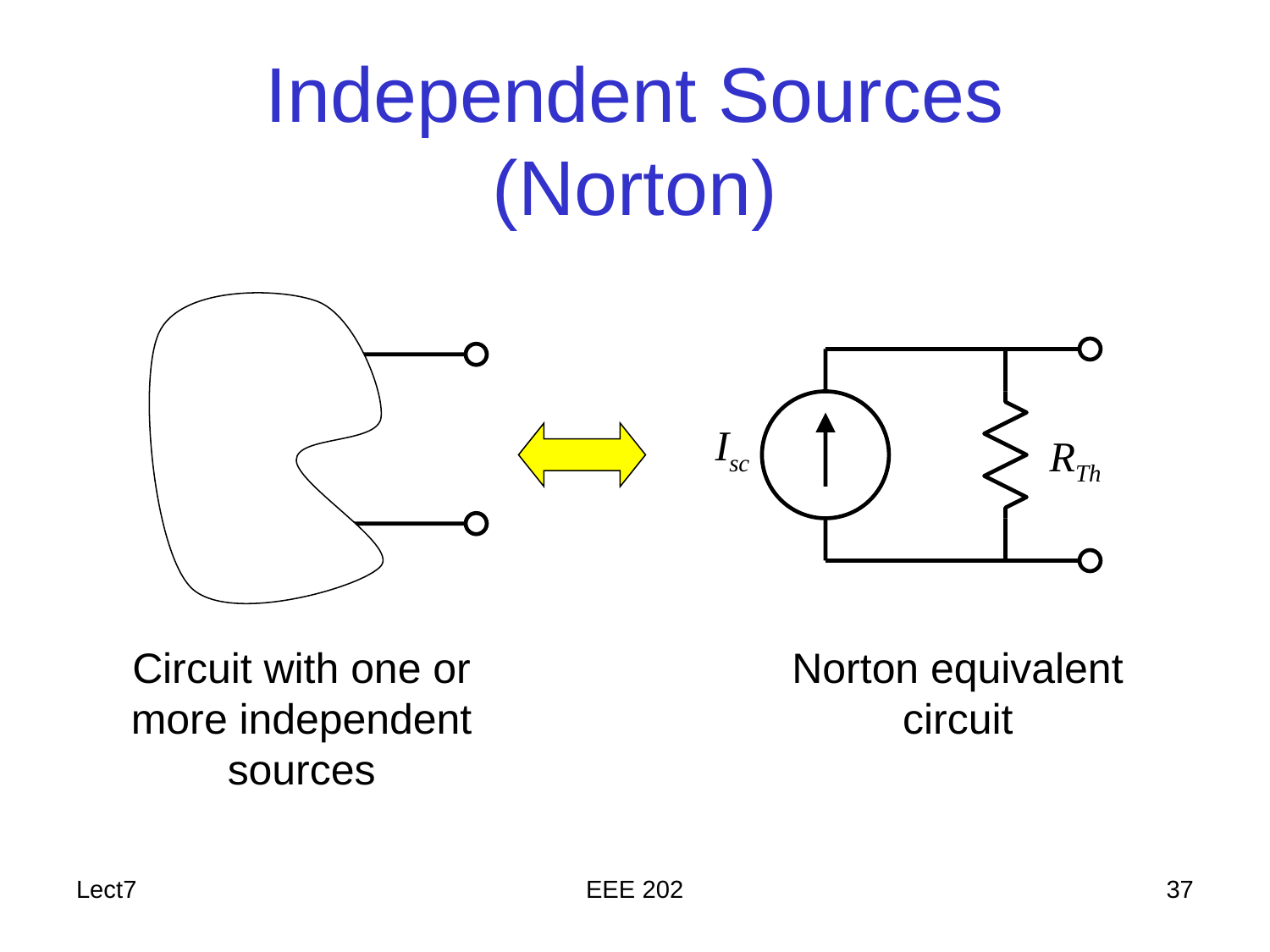

# Independent Sources (Norton)

Isc
RTh

Norton equivalent circuit

Circuit with one or more independent sources
Lect7
EEE 202
37